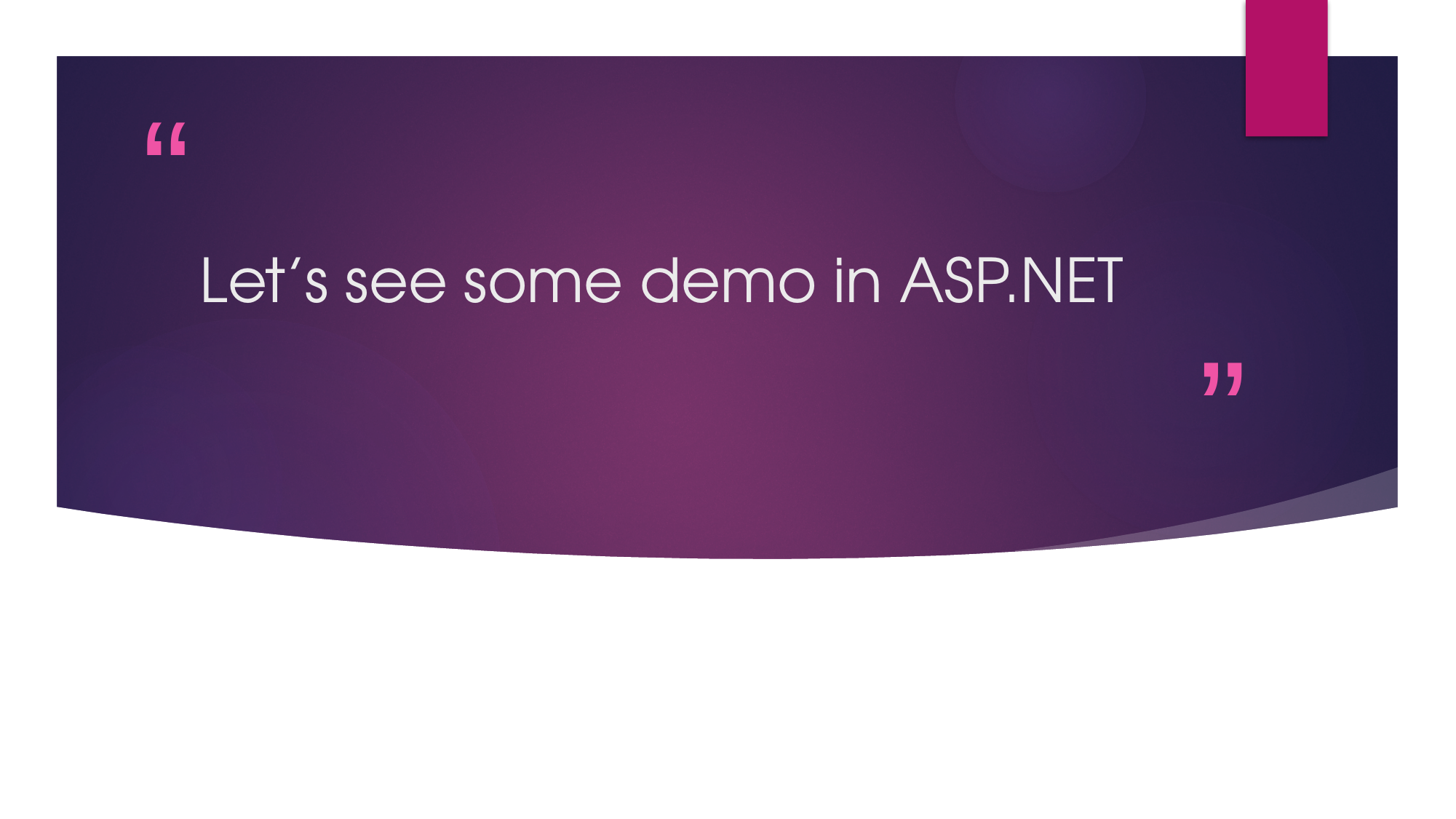

# Let’s see some demo in ASP.NET